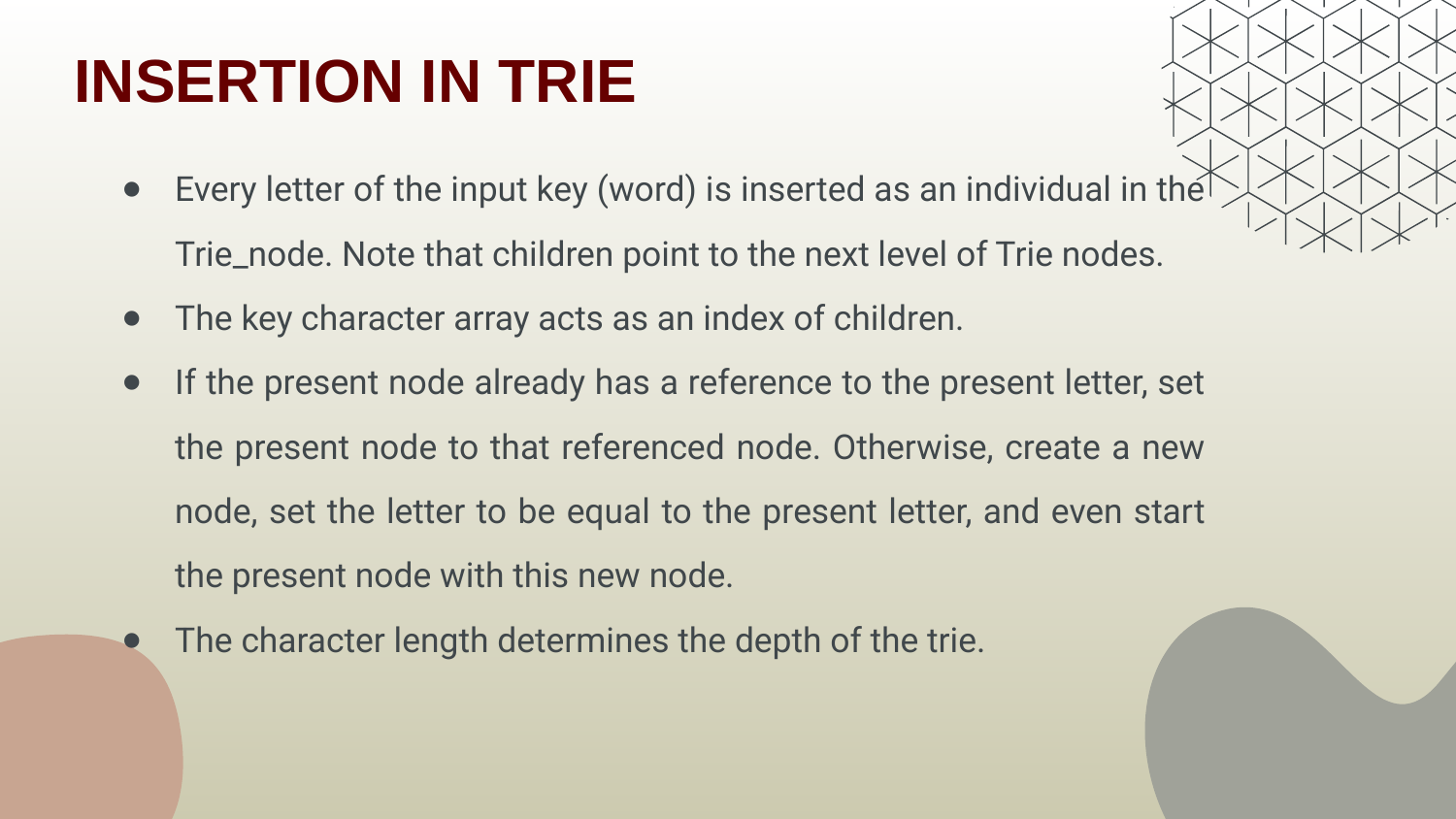

INSERTION IN TRIE
Every letter of the input key (word) is inserted as an individual in the Trie_node. Note that children point to the next level of Trie nodes.
The key character array acts as an index of children.
If the present node already has a reference to the present letter, set the present node to that referenced node. Otherwise, create a new node, set the letter to be equal to the present letter, and even start the present node with this new node.
The character length determines the depth of the trie.